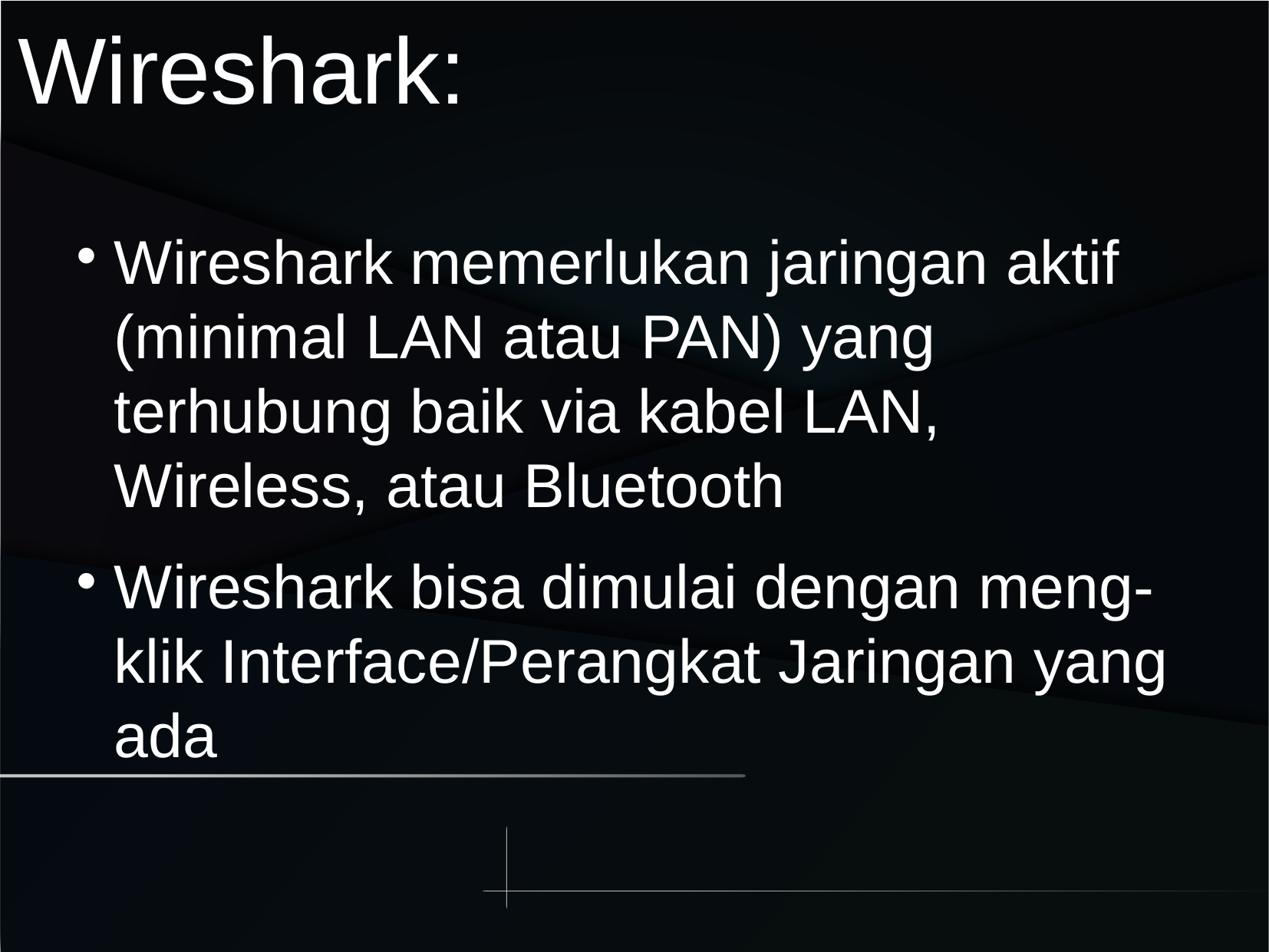

Wireshark:
Wireshark memerlukan jaringan aktif (minimal LAN atau PAN) yang terhubung baik via kabel LAN, Wireless, atau Bluetooth
Wireshark bisa dimulai dengan meng-klik Interface/Perangkat Jaringan yang ada